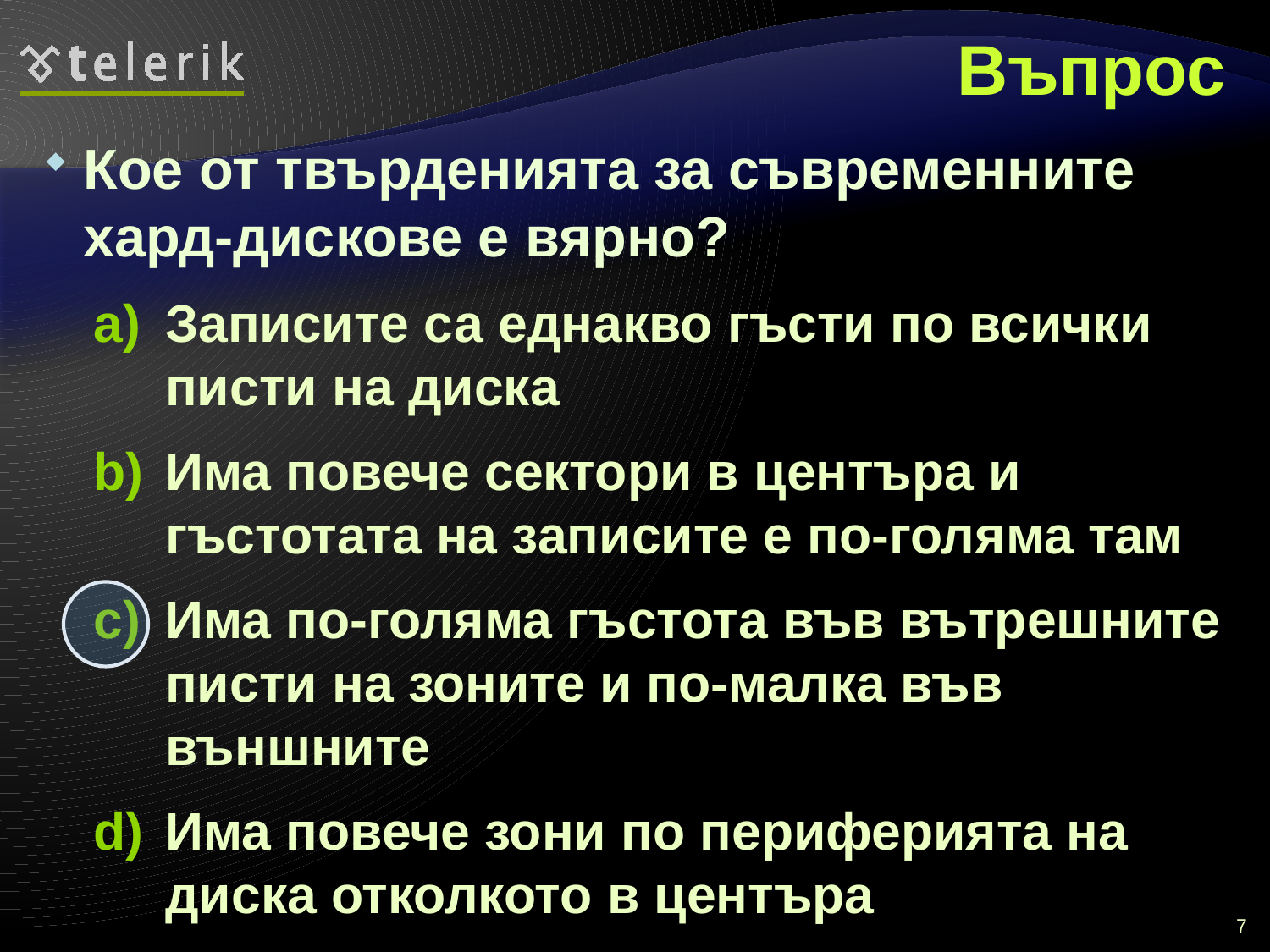

# Въпрос
Кое от твърденията за съвременните хард-дискове е вярно?
Записите са еднакво гъсти по всички писти на диска
Има повече сектори в центъра и гъстотата на записите е по-голяма там
Има по-голяма гъстота във вътрешните писти на зоните и по-малка във външните
Има повече зони по периферията на диска отколкото в центъра

7